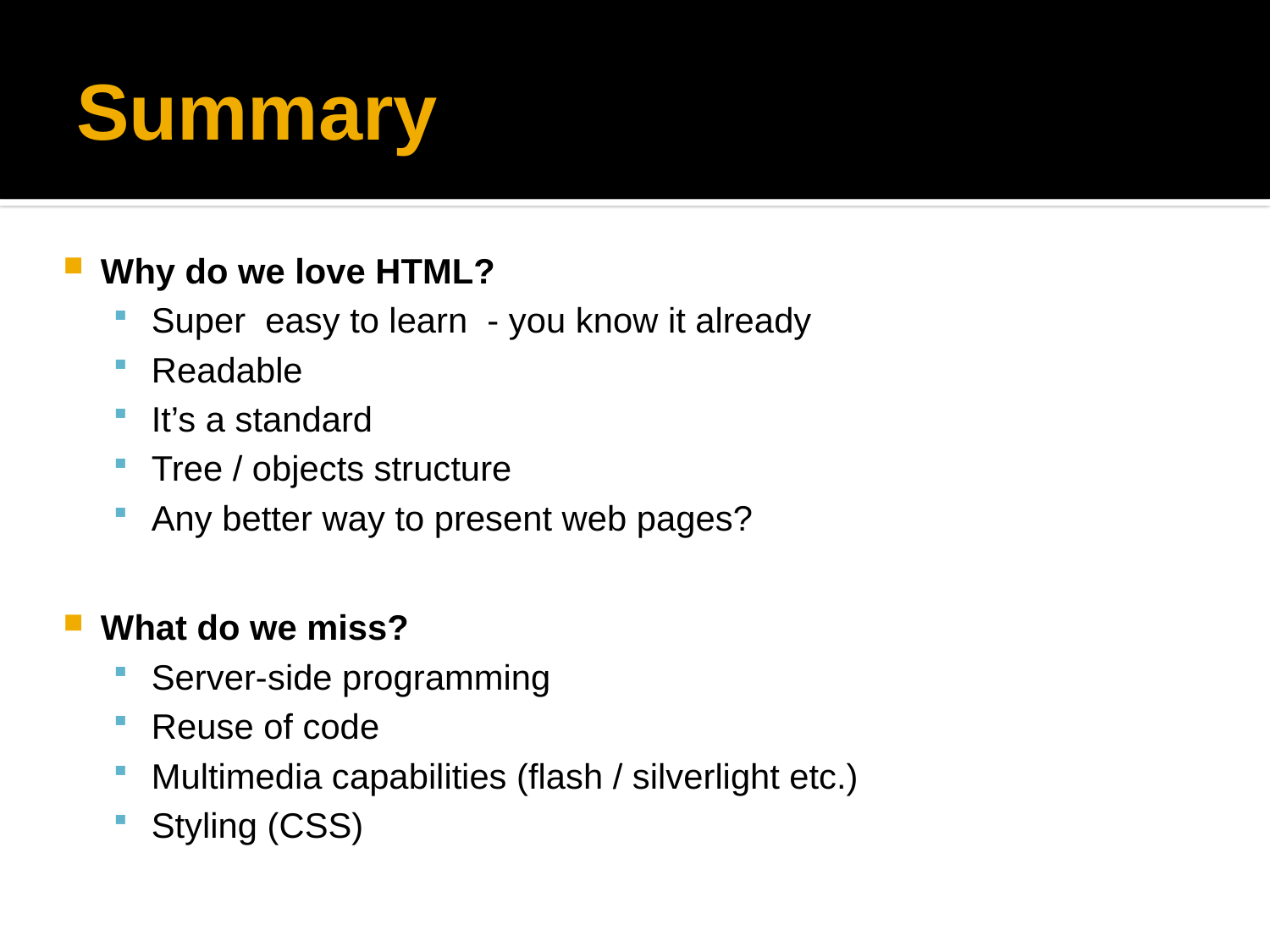

# Summary
Why do we love HTML?
Super  easy to learn  - you know it already
Readable
It’s a standard
Tree / objects structure
Any better way to present web pages?

What do we miss?
Server-side programming
Reuse of code
Multimedia capabilities (flash / silverlight etc.)
Styling (CSS)